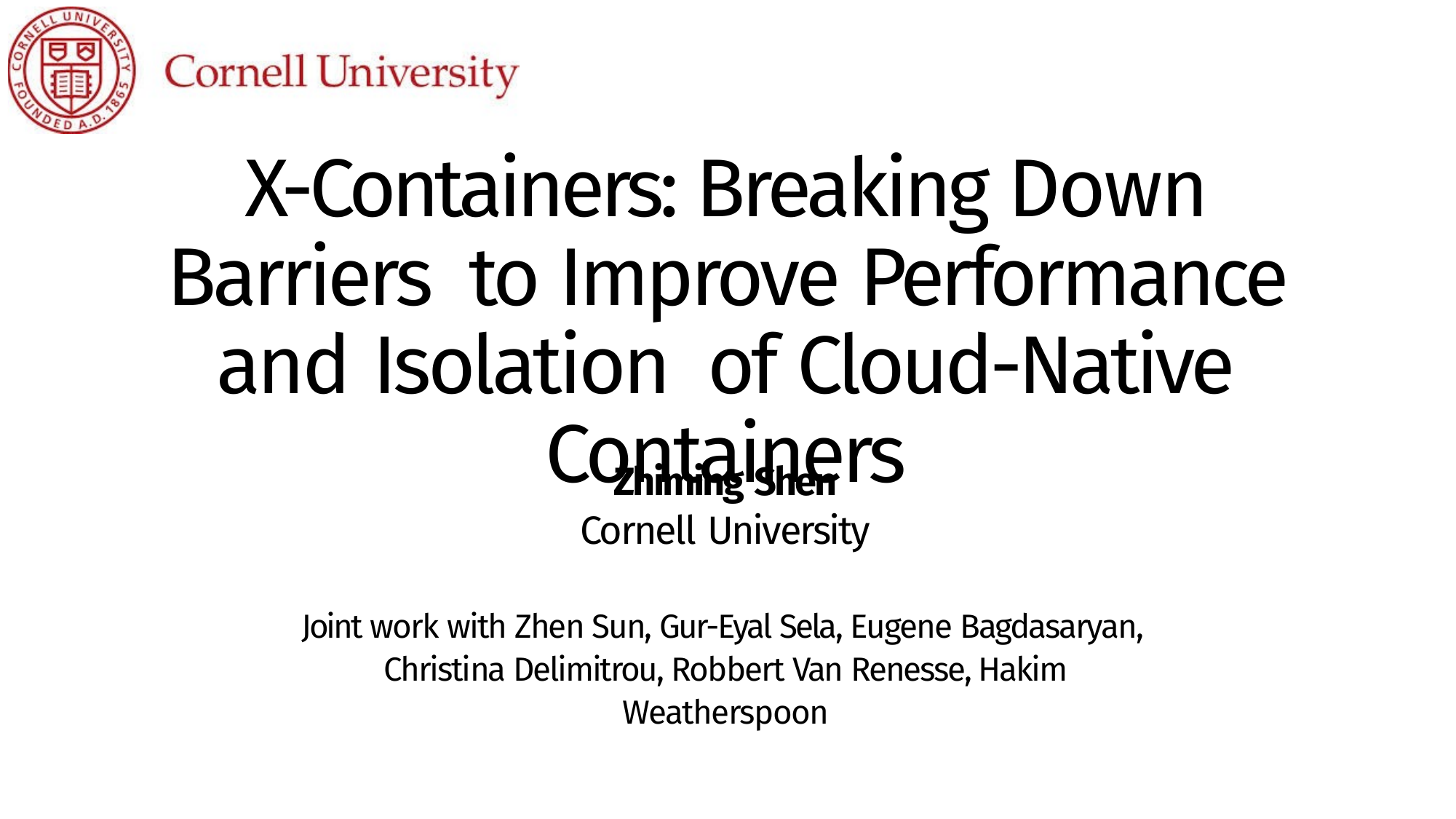

# X-Containers: Breaking Down Barriers  to Improve Performance and Isolation  of Cloud-Native Containers
Zhiming Shen
Cornell University

Joint work with Zhen Sun, Gur-Eyal Sela, Eugene Bagdasaryan,  Christina Delimitrou, Robbert Van Renesse, Hakim Weatherspoon